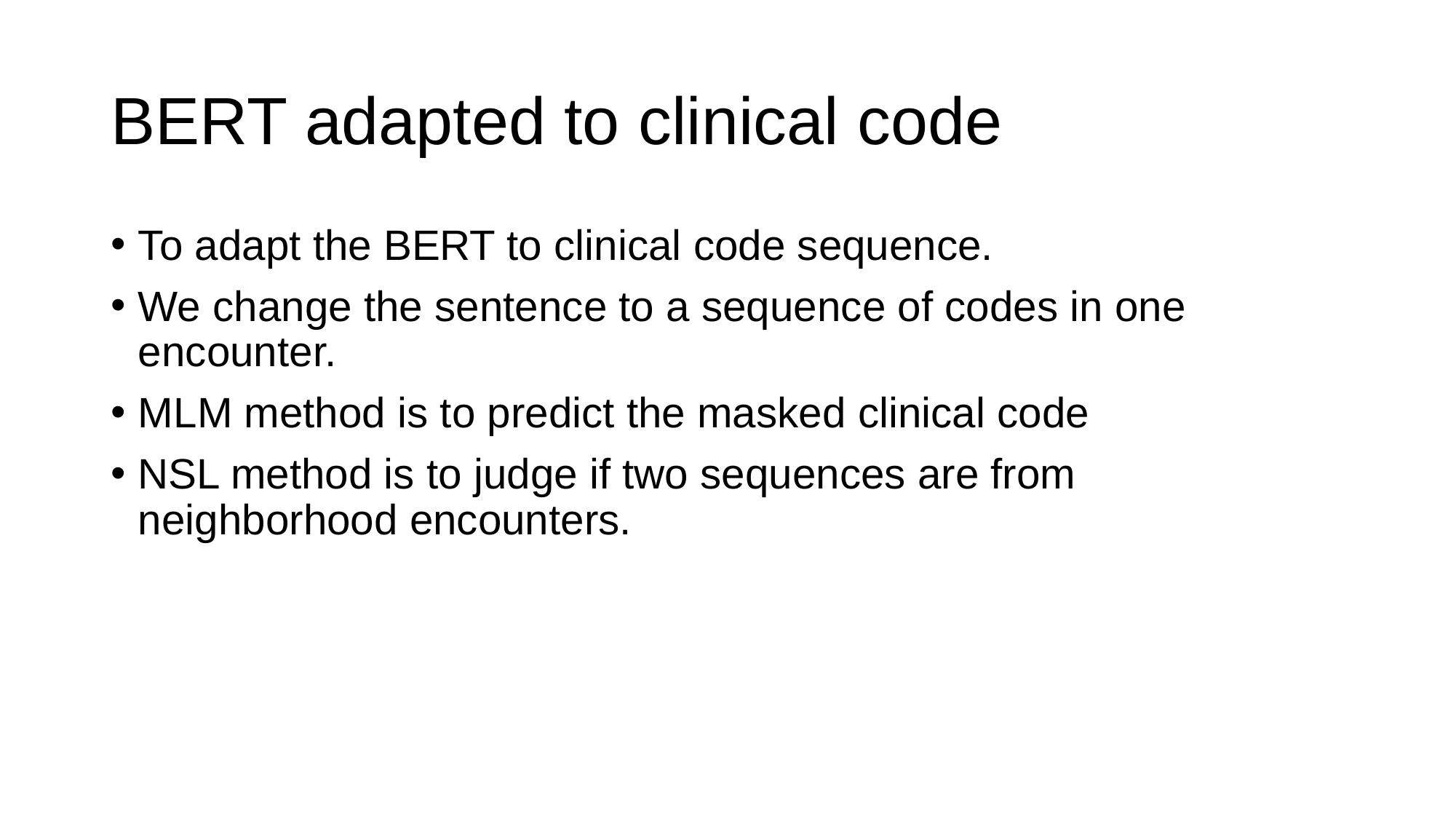

# BERT adapted to clinical code
To adapt the BERT to clinical code sequence.
We change the sentence to a sequence of codes in one encounter.
MLM method is to predict the masked clinical code
NSL method is to judge if two sequences are from neighborhood encounters.